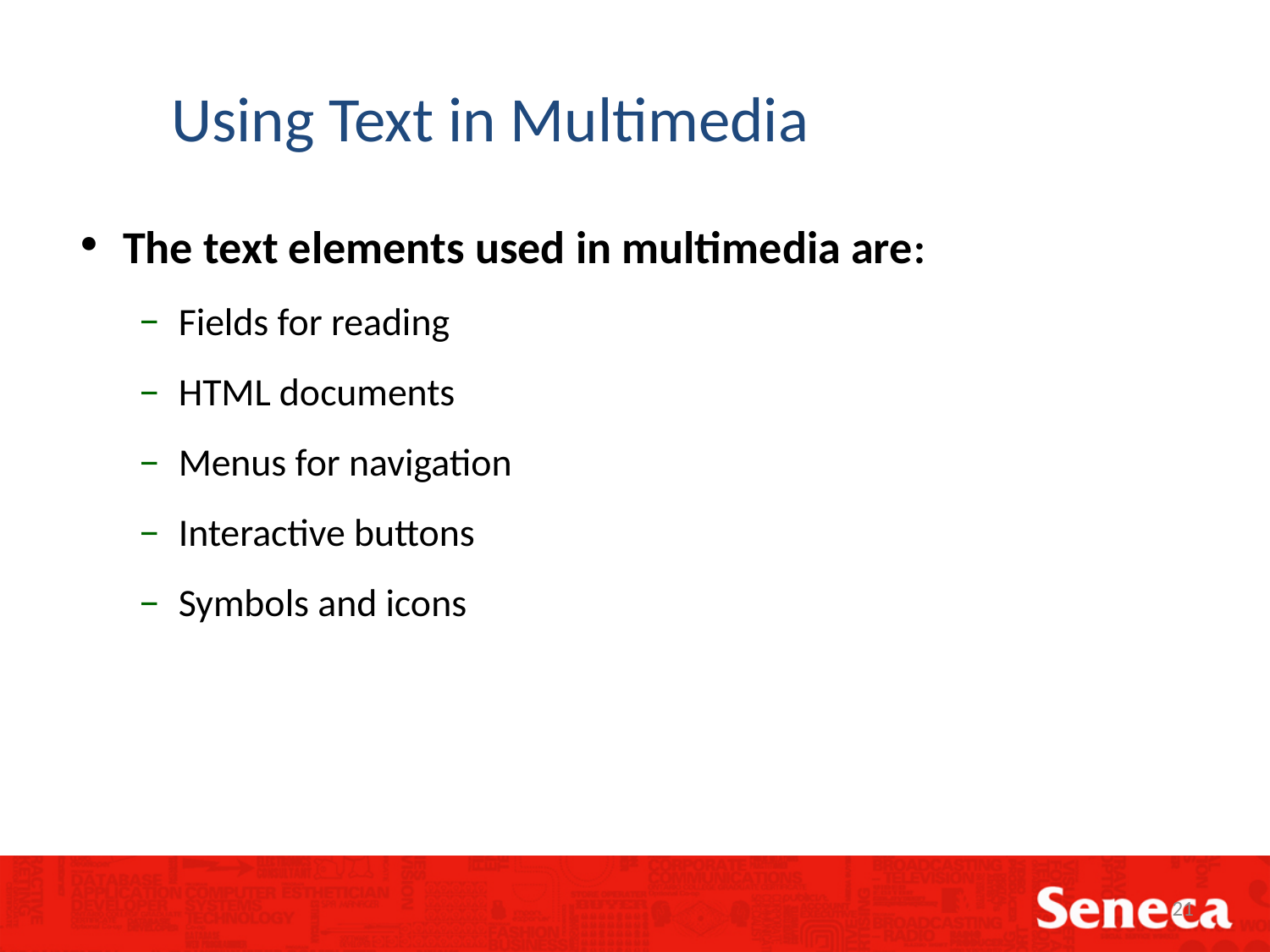

Using Text in Multimedia
The text elements used in multimedia are:
Fields for reading
HTML documents
Menus for navigation
Interactive buttons
Symbols and icons

21